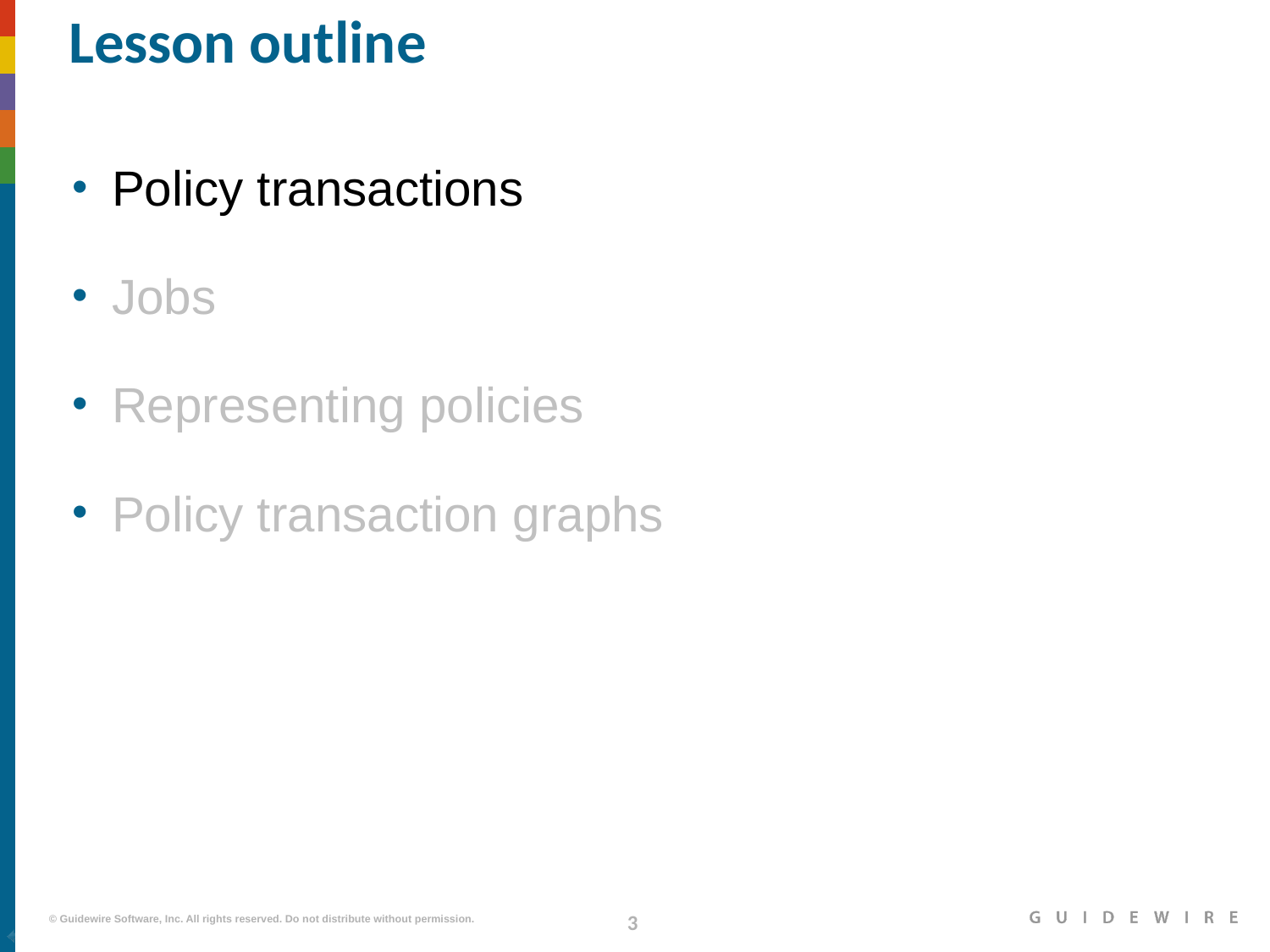

# Lesson outline
Policy transactions
Jobs
Representing policies
Policy transaction graphs